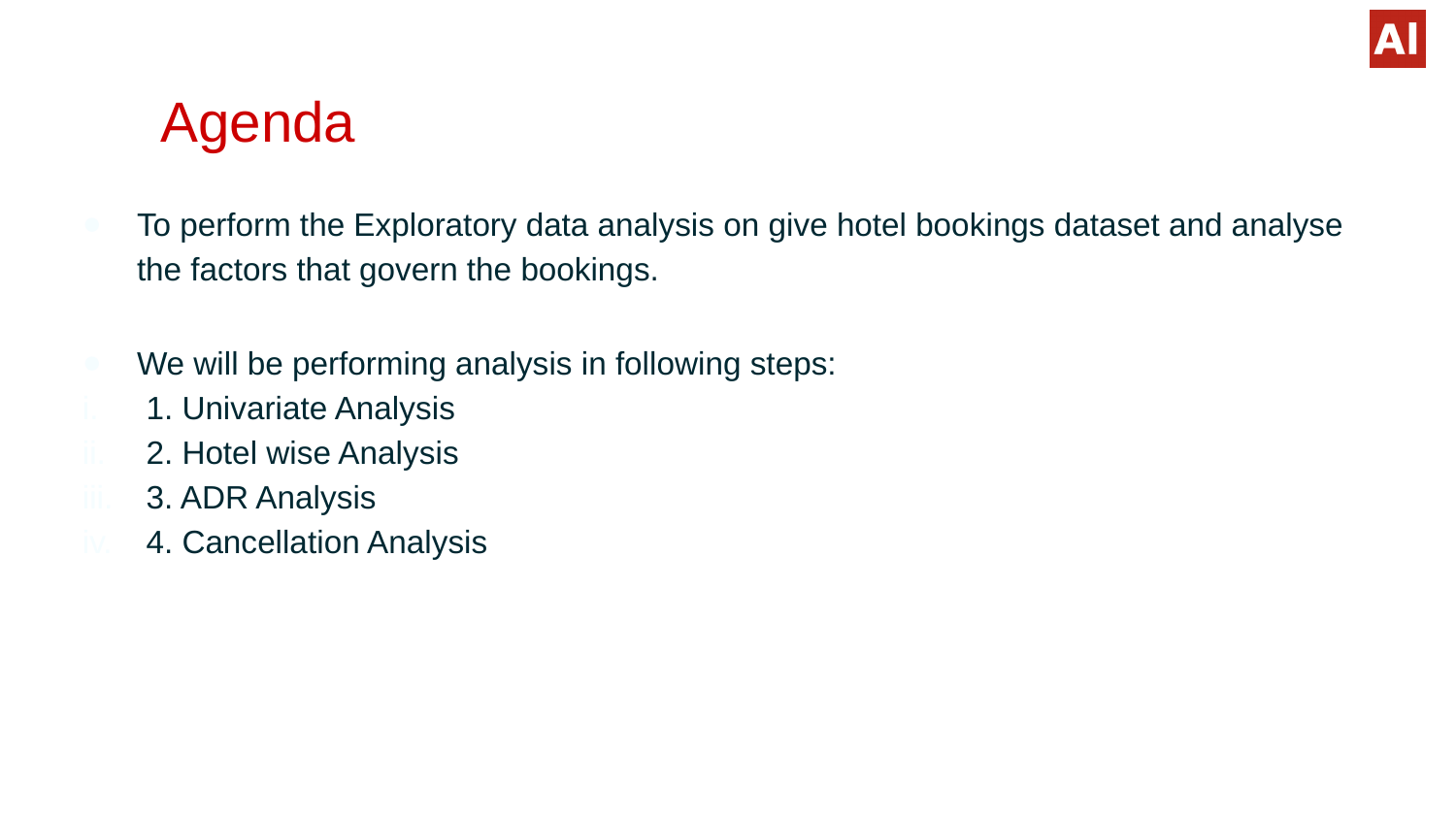

# Agenda
To perform the Exploratory data analysis on give hotel bookings dataset and analyse the factors that govern the bookings.

We will be performing analysis in following steps:
1. Univariate Analysis
2. Hotel wise Analysis
3. ADR Analysis
4. Cancellation Analysis